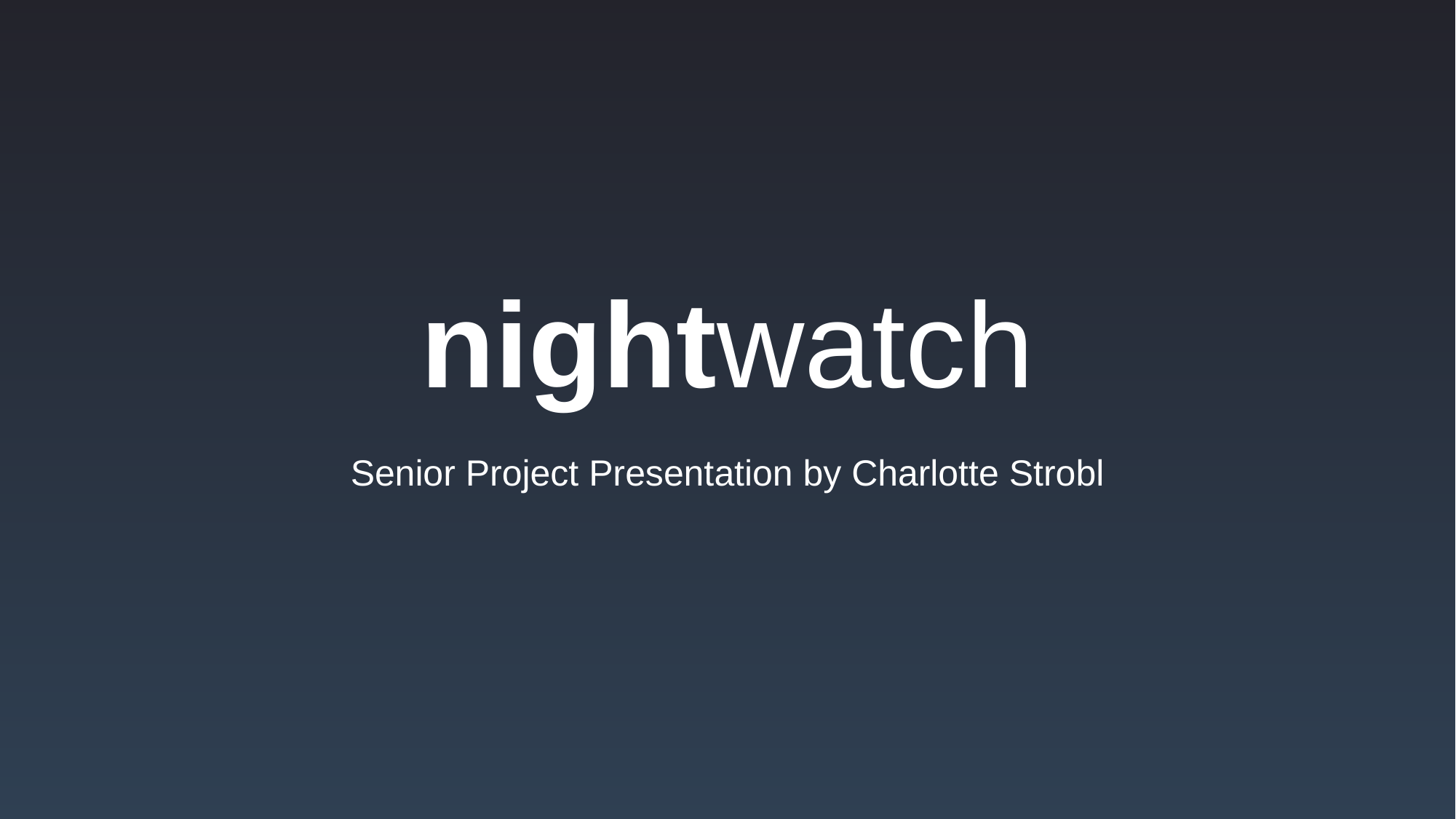

# nightwatch
Senior Project Presentation by Charlotte Strobl